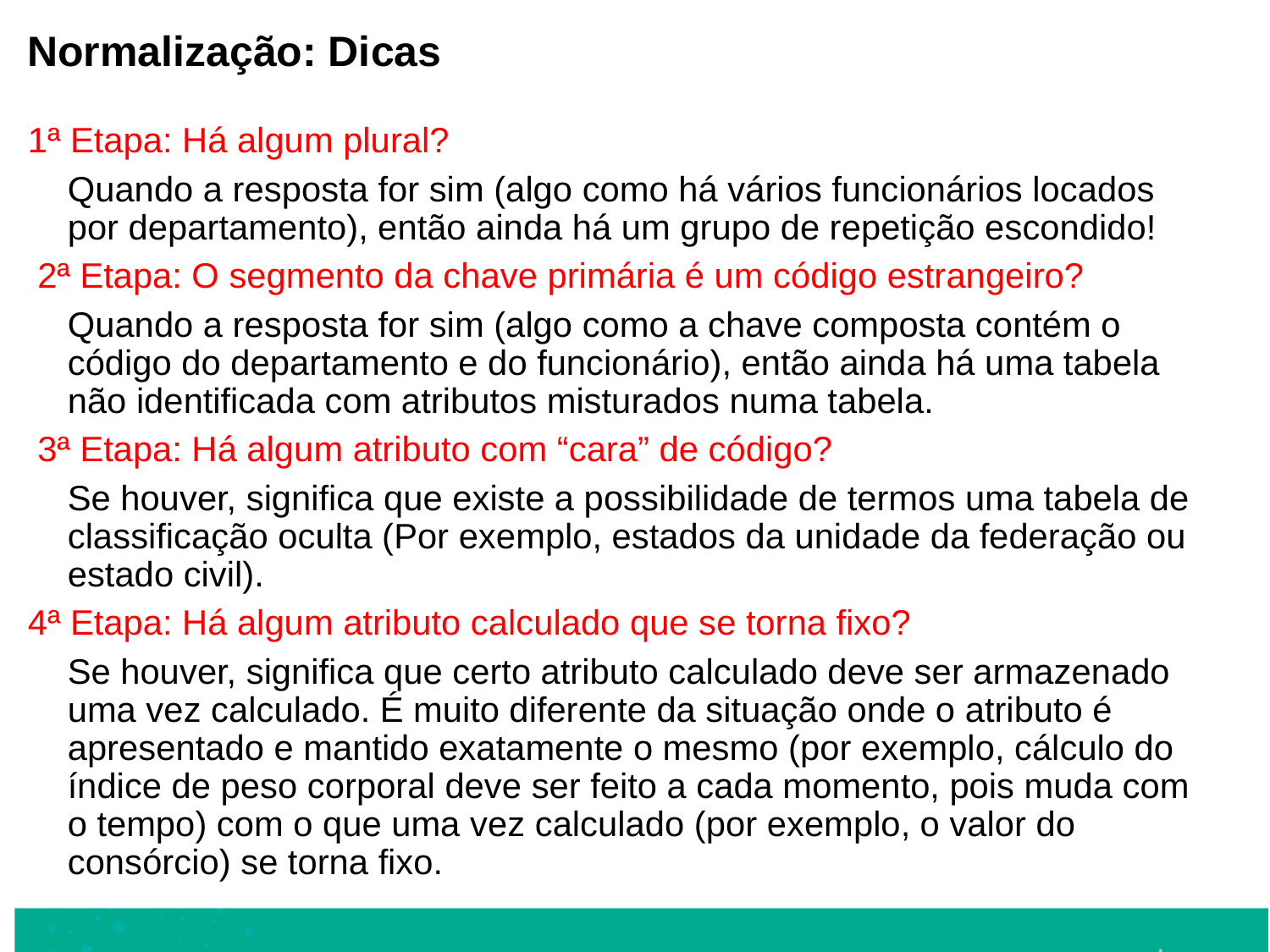

Normalização: Dicas
# Dicas
1ª Etapa: Há algum plural?
	Quando a resposta for sim (algo como há vários funcionários locados por departamento), então ainda há um grupo de repetição escondido!
 2ª Etapa: O segmento da chave primária é um código estrangeiro?
	Quando a resposta for sim (algo como a chave composta contém o código do departamento e do funcionário), então ainda há uma tabela não identificada com atributos misturados numa tabela.
 3ª Etapa: Há algum atributo com “cara” de código?
	Se houver, significa que existe a possibilidade de termos uma tabela de classificação oculta (Por exemplo, estados da unidade da federação ou estado civil).
4ª Etapa: Há algum atributo calculado que se torna fixo?
	Se houver, significa que certo atributo calculado deve ser armazenado uma vez calculado. É muito diferente da situação onde o atributo é apresentado e mantido exatamente o mesmo (por exemplo, cálculo do índice de peso corporal deve ser feito a cada momento, pois muda com o tempo) com o que uma vez calculado (por exemplo, o valor do consórcio) se torna fixo.